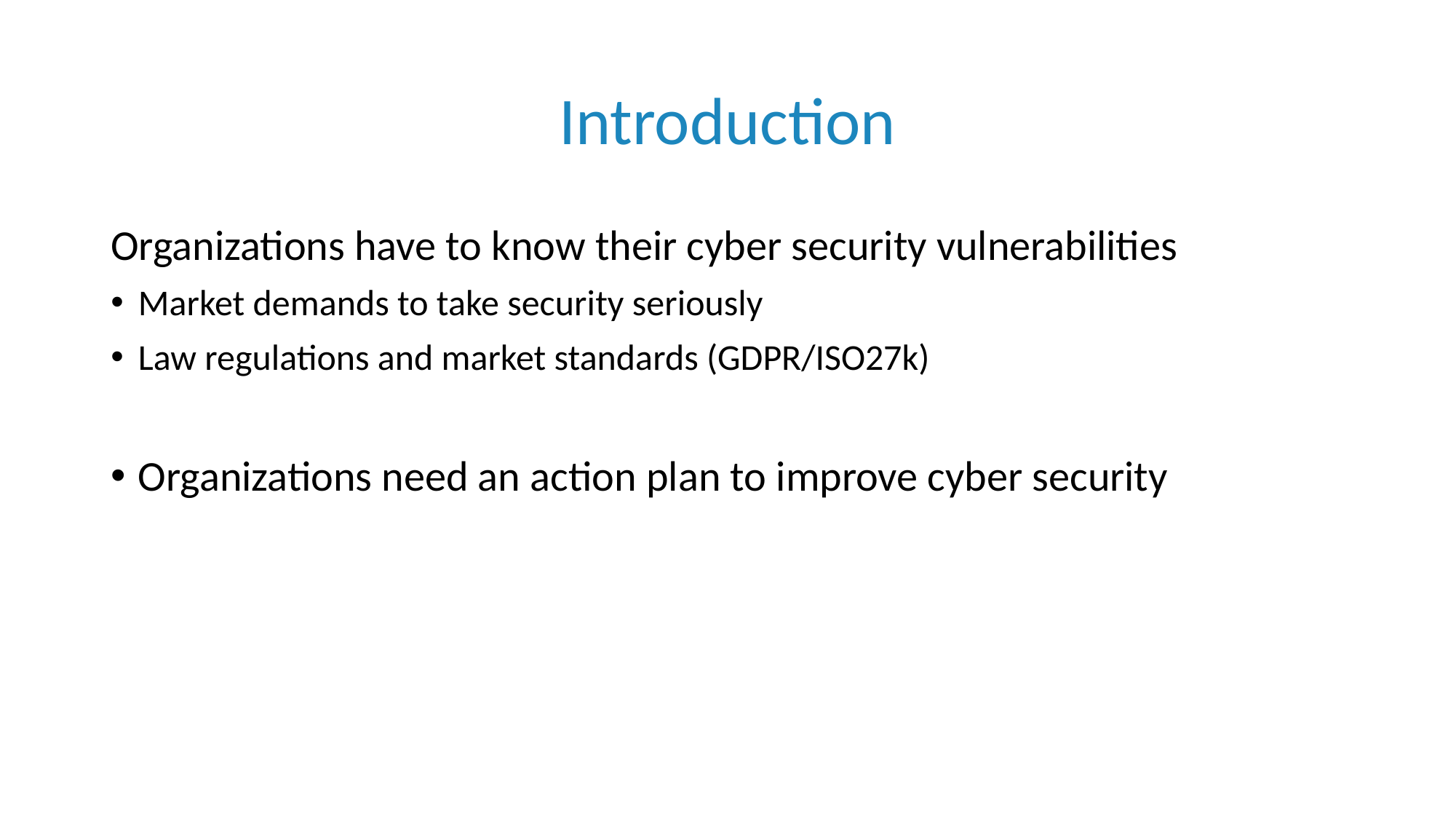

# Introduction
Organizations have to know their cyber security vulnerabilities
Market demands to take security seriously
Law regulations and market standards (GDPR/ISO27k)

Organizations need an action plan to improve cyber security